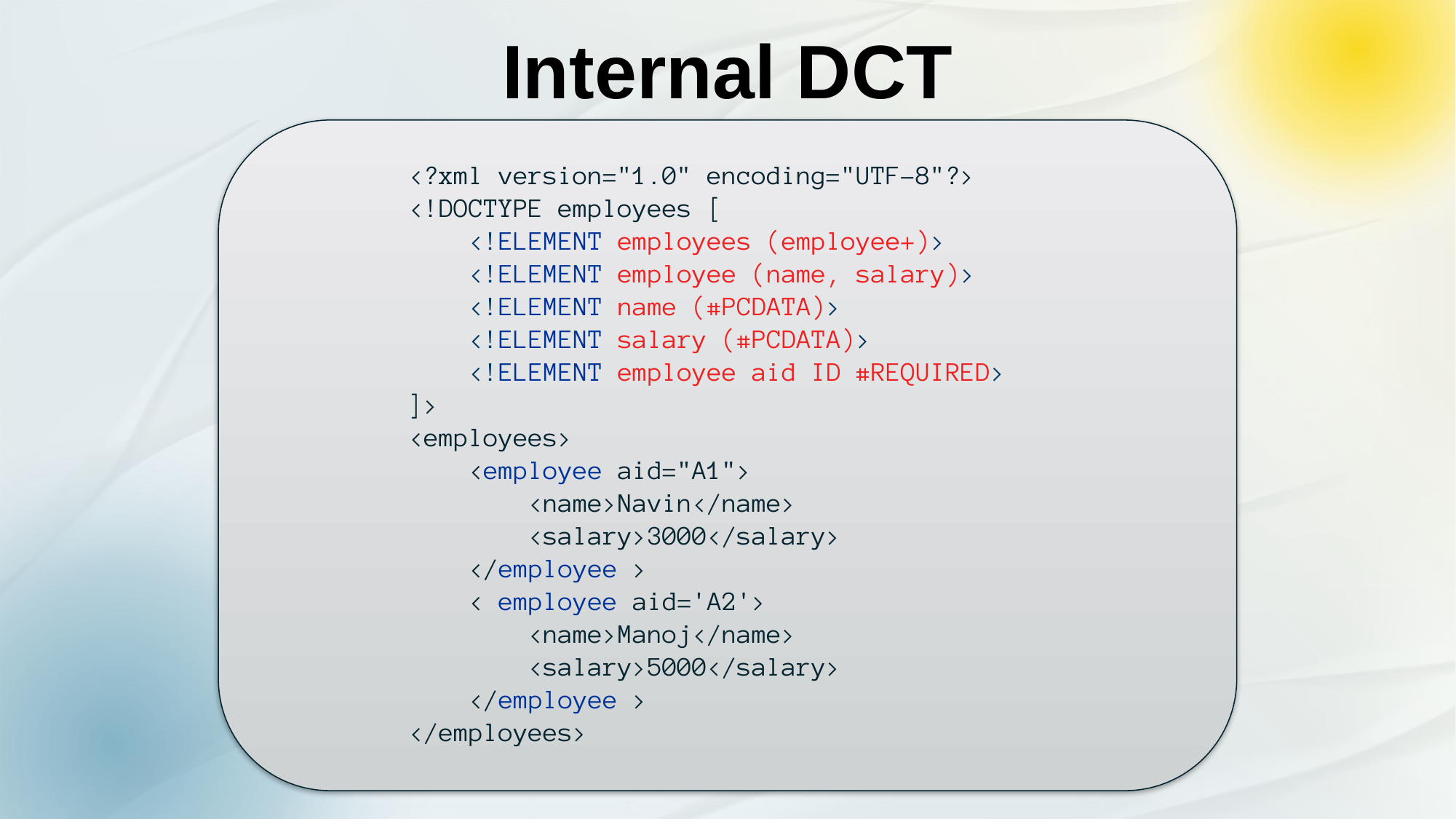

Internal DCT

<?xml version="1.0" encoding="UTF-8"?>
<!DOCTYPE employees [
    <!ELEMENT employees (employee+)>
    <!ELEMENT employee (name, salary)>
    <!ELEMENT name (#PCDATA)>
    <!ELEMENT salary (#PCDATA)>
    <!ELEMENT employee aid ID #REQUIRED>
]>
<employees>
    <employee aid="A1">
        <name>Navin</name>
        <salary>3000</salary>
    </employee >
    < employee aid='A2'>
        <name>Manoj</name>
        <salary>5000</salary>
    </employee >
</employees>